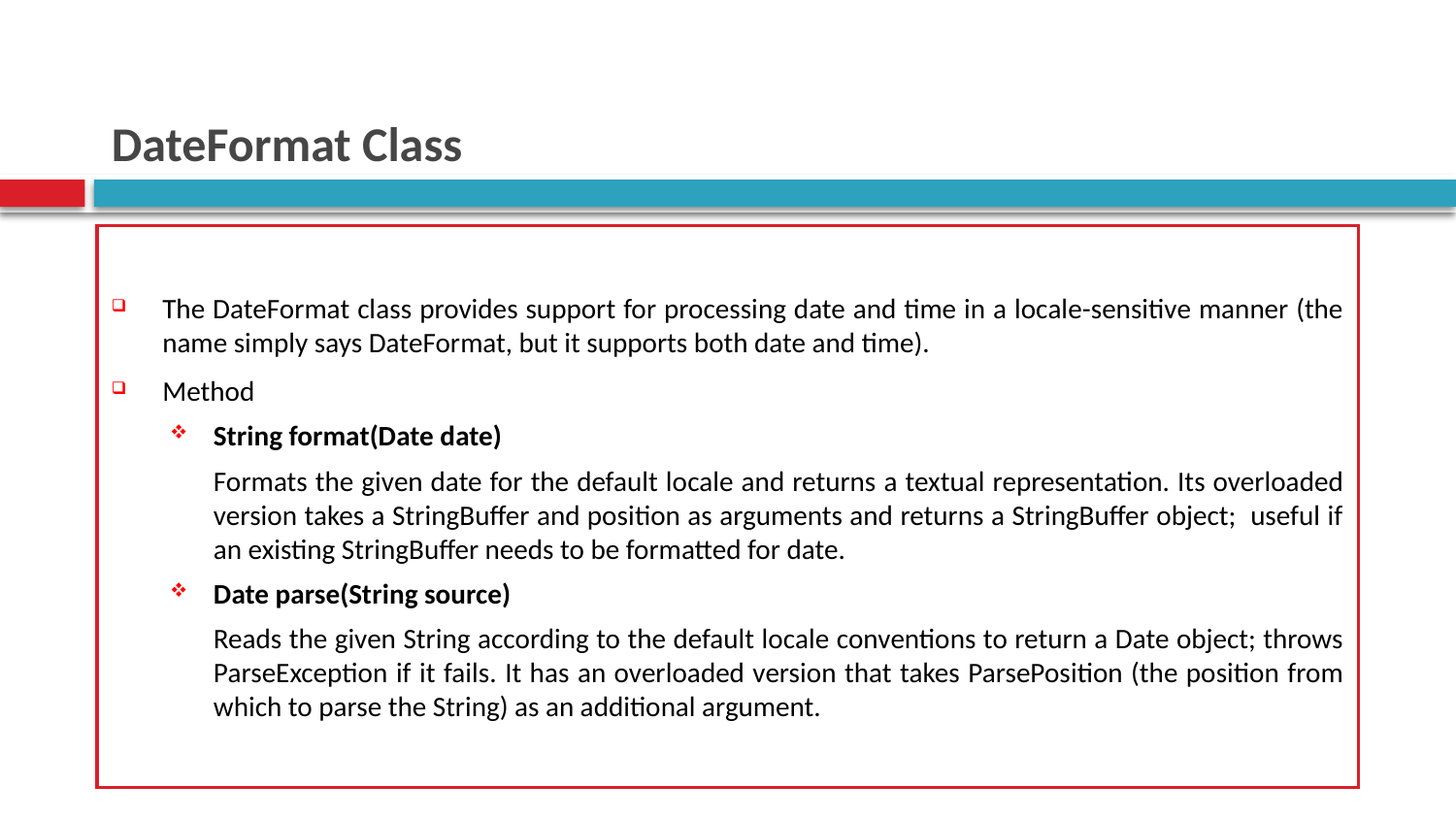

# DateFormat Class
The DateFormat class provides support for processing date and time in a locale-sensitive manner (the name simply says DateFormat, but it supports both date and time).
Method
String format(Date date)
	Formats the given date for the default locale and returns a textual representation. Its overloaded version takes a StringBuffer and position as arguments and returns a StringBuffer object;  useful if an existing StringBuffer needs to be formatted for date.
Date parse(String source)
	Reads the given String according to the default locale conventions to return a Date object; throws ParseException if it fails. It has an overloaded version that takes ParsePosition (the position from which to parse the String) as an additional argument.